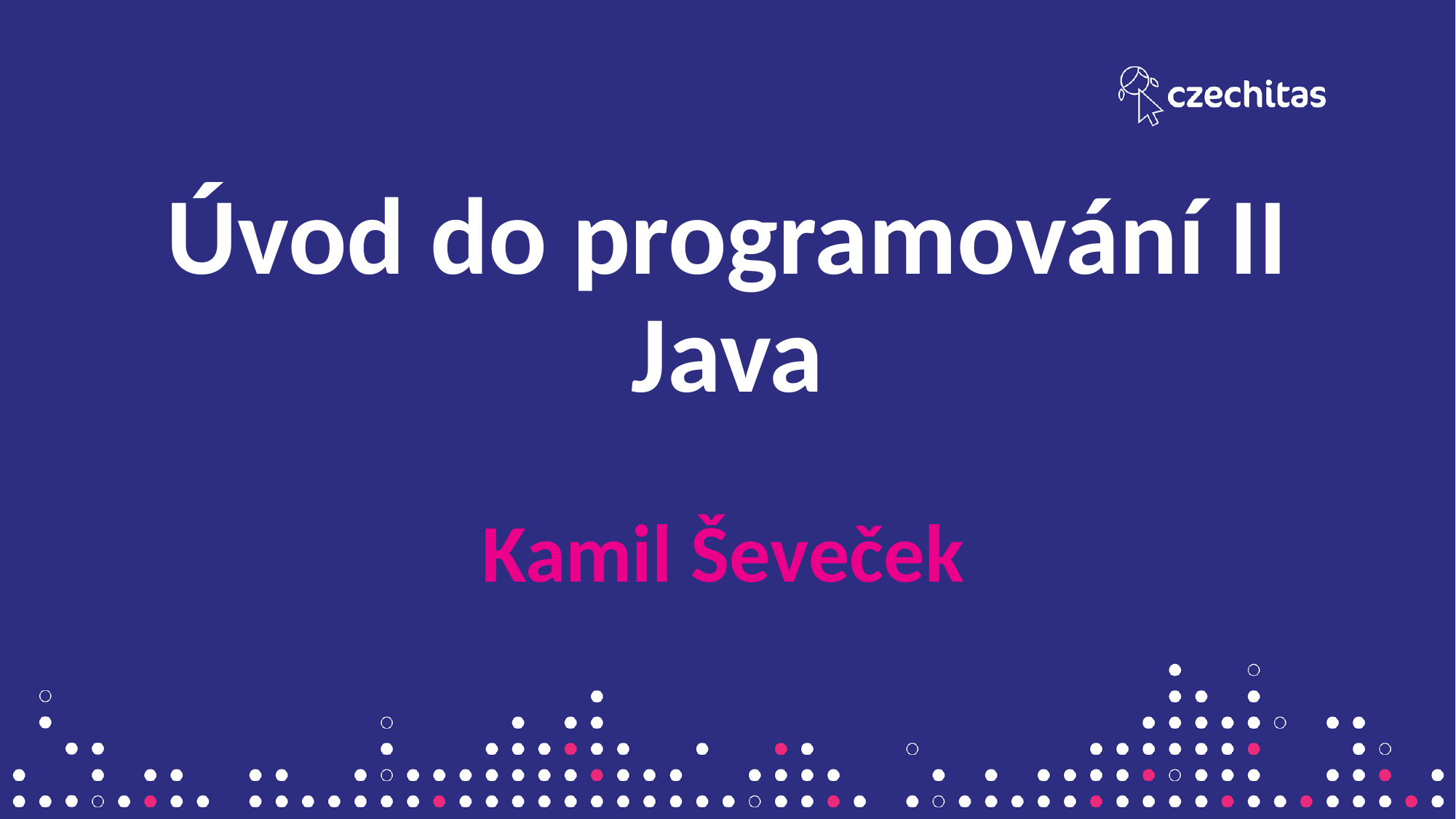

# Úvod do programování II Java
Kamil Ševeček